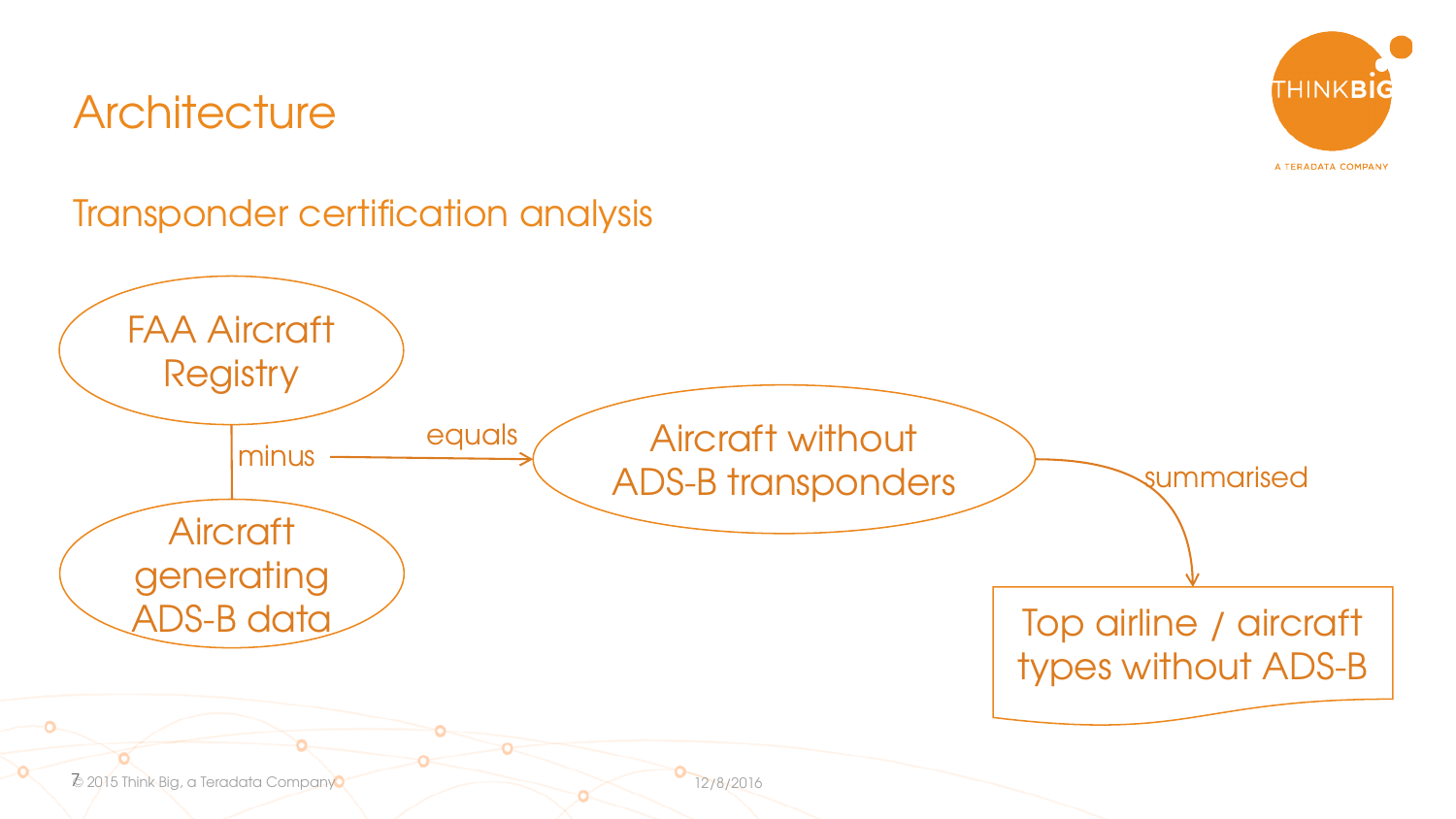

# Architecture
Transponder certification analysis
FAA Aircraft Registry
Aircraft without ADS-B transponders
equals
minus
summarised
Aircraft generating ADS-B data
Top airline / aircraft types without ADS-B
© 2015 Think Big, a Teradata Company
12/8/2016